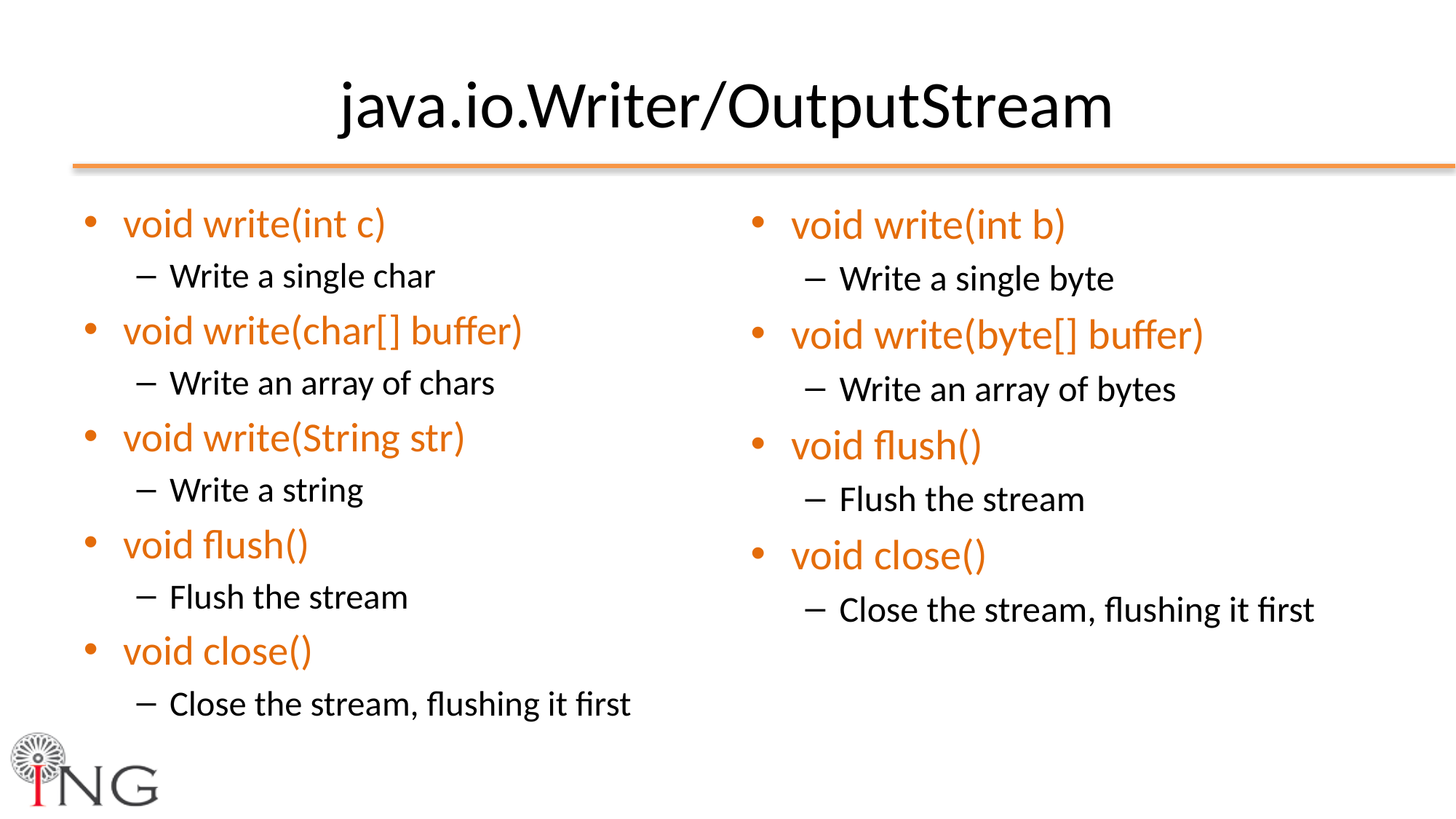

# java.io.Writer/OutputStream
void write(int c)
Write a single char
void write(char[] buffer)
Write an array of chars
void write(String str)
Write a string
void flush()
Flush the stream
void close()
Close the stream, flushing it first

void write(int b)
Write a single byte
void write(byte[] buffer)
Write an array of bytes
void flush()
Flush the stream
void close()
Close the stream, flushing it first